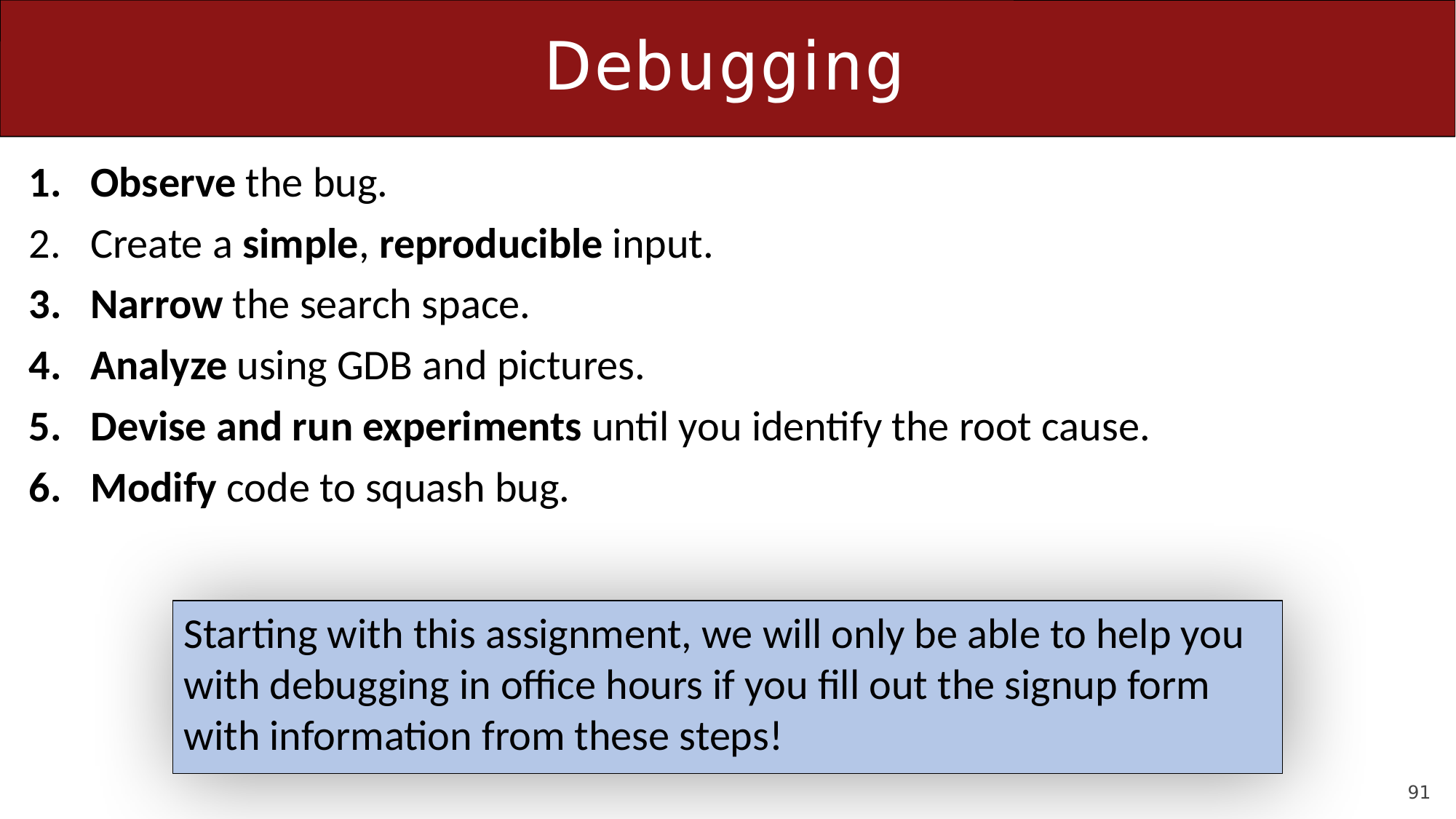

# Debugging
Observe the bug.
Create a simple, reproducible input.
Narrow the search space.
Analyze using GDB and pictures.
Devise and run experiments until you identify the root cause.
Modify code to squash bug.
Starting with this assignment, we will only be able to help you with debugging in office hours if you fill out the signup form with information from these steps!